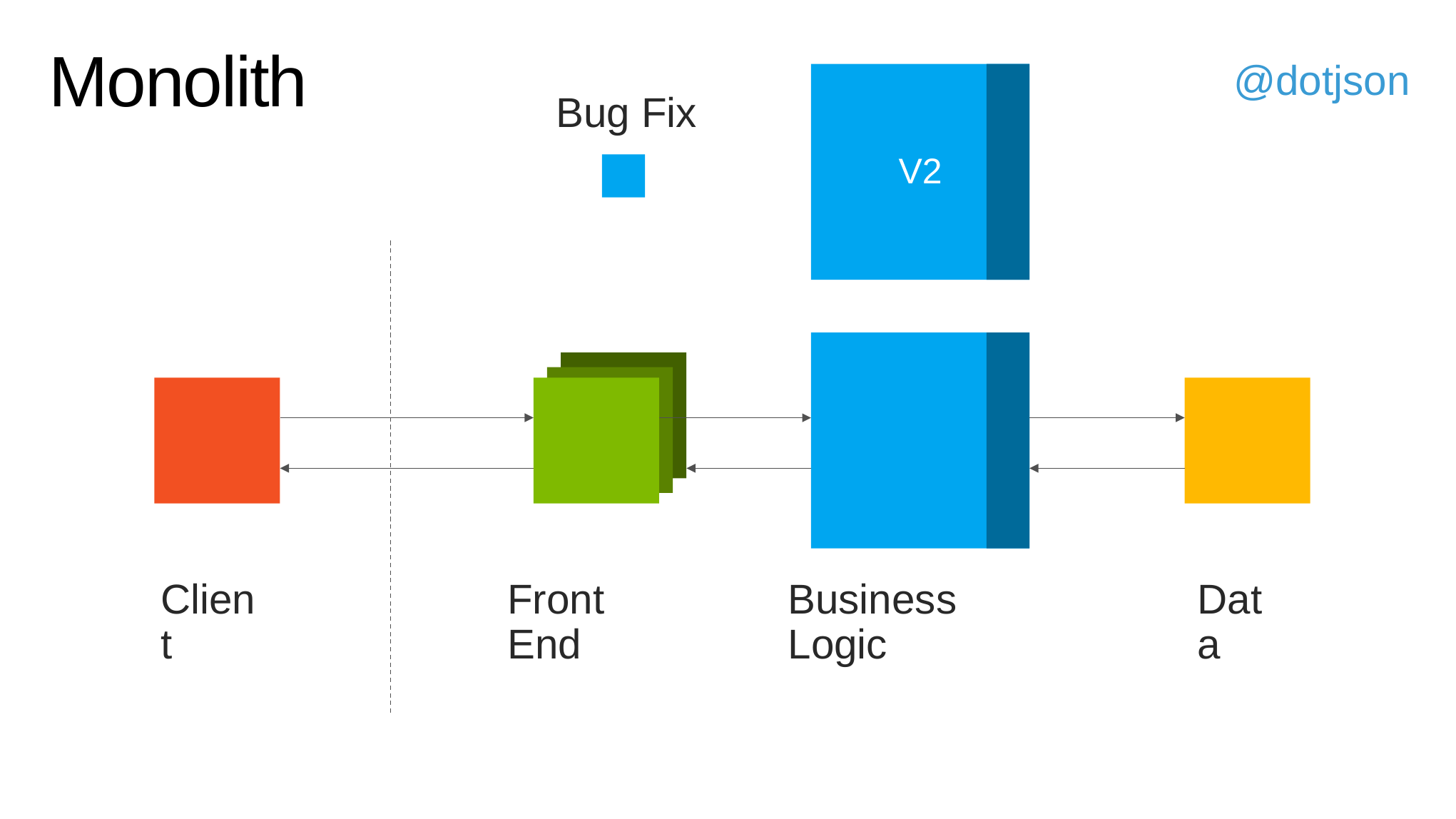

# Monolith

V2

Bug Fix

Client
Front End
Business Logic
Data